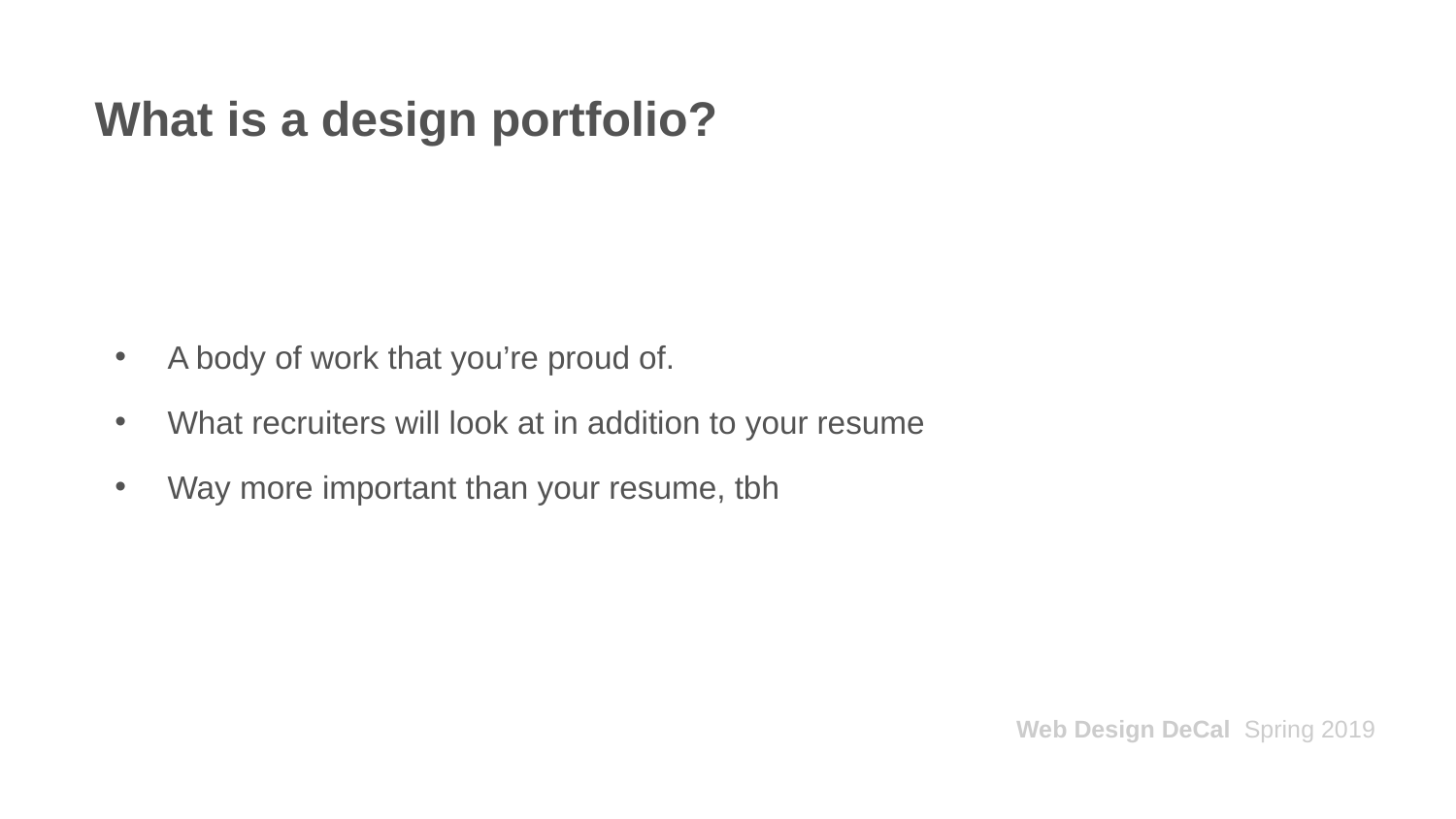

# What is a design portfolio?
A body of work that you’re proud of.
What recruiters will look at in addition to your resume
Way more important than your resume, tbh